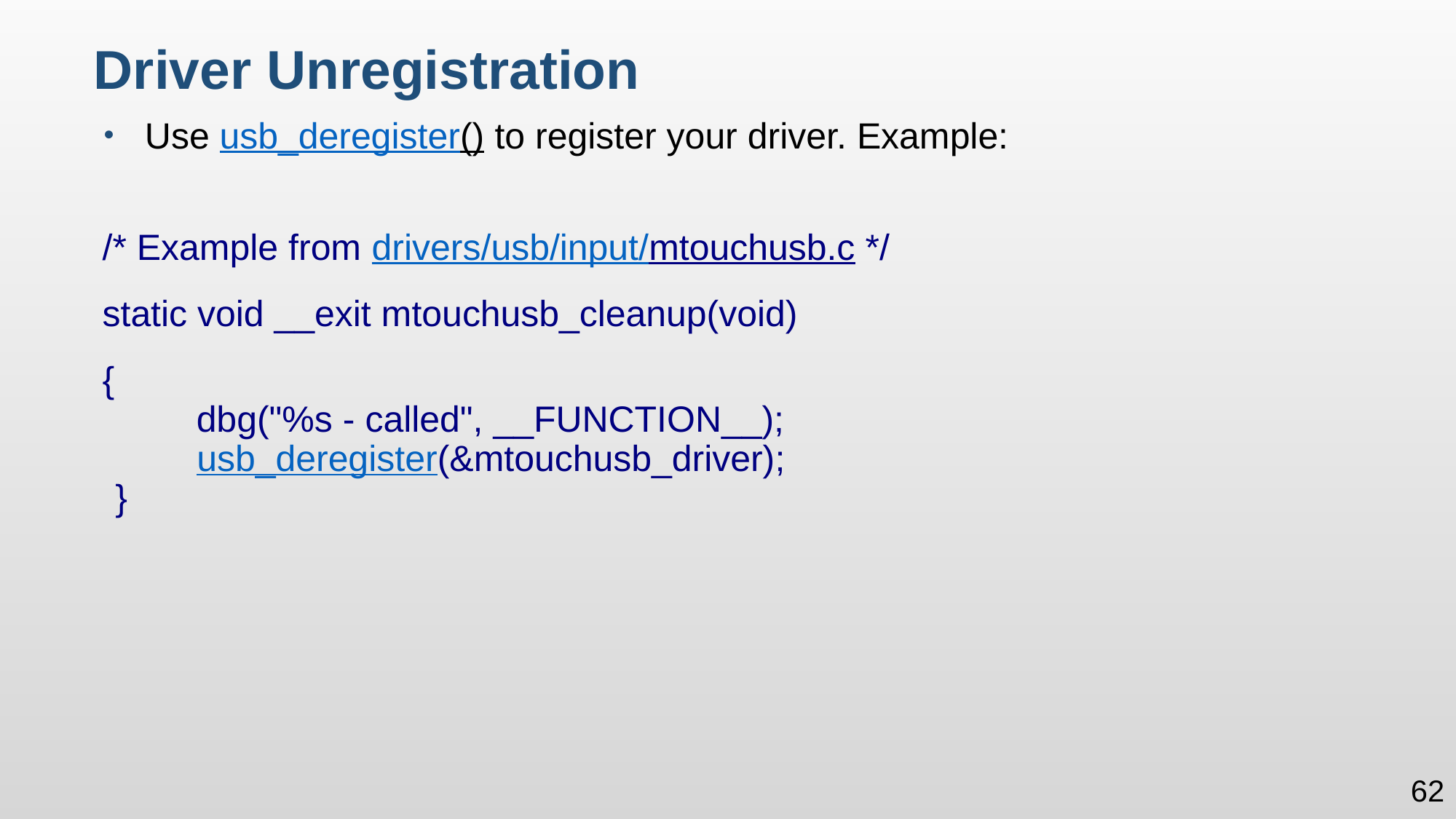

Driver Unregistration
Use usb_deregister() to register your driver. Example:

/* Example from drivers/usb/input/mtouchusb.c */
static void __exit mtouchusb_cleanup(void)
{
        dbg("%s - called", __FUNCTION__);
        usb_deregister(&mtouchusb_driver);
}

62